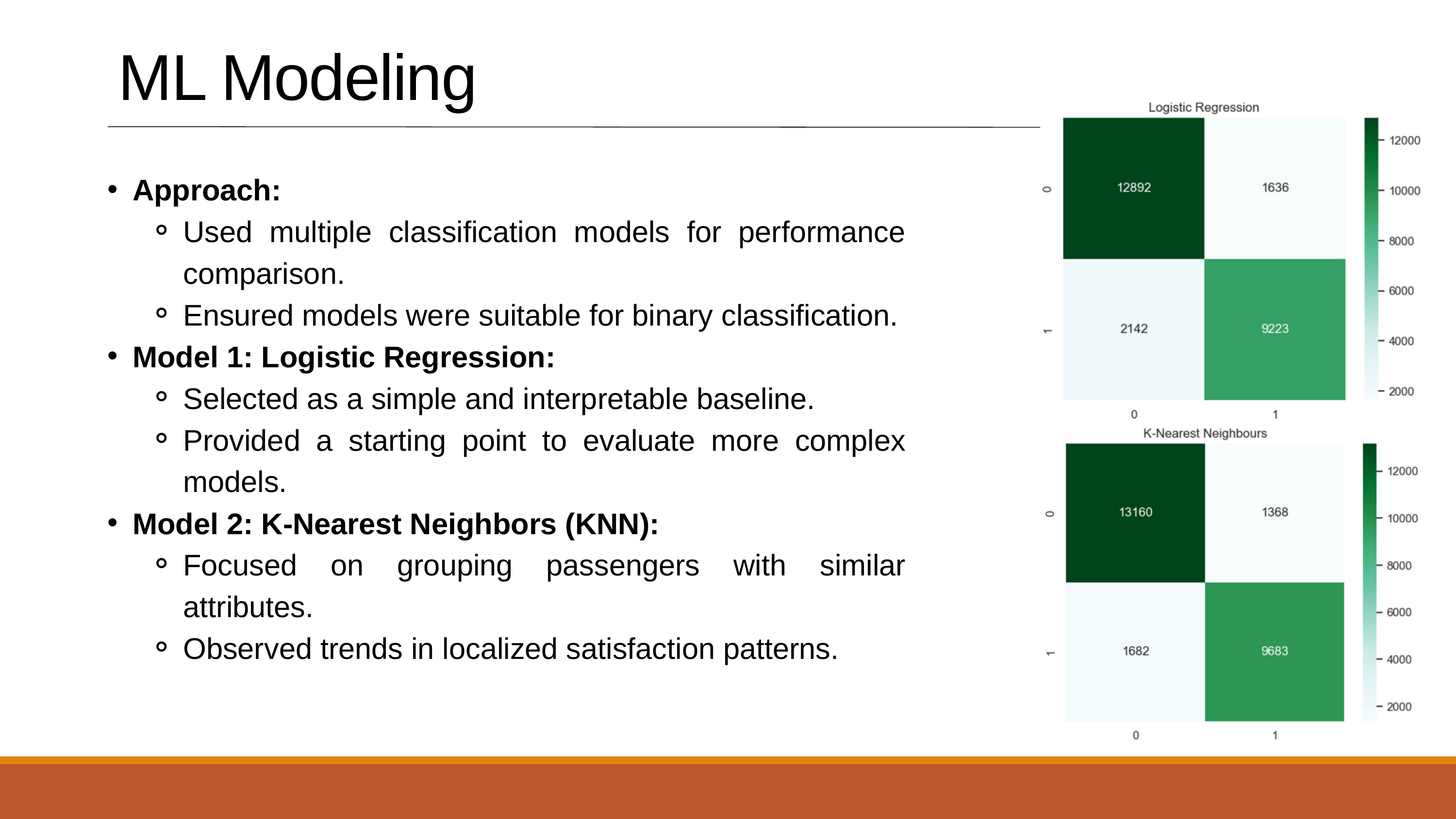

ML Modeling

Approach:
Used multiple classification models for performance comparison.
Ensured models were suitable for binary classification.
Model 1: Logistic Regression:
Selected as a simple and interpretable baseline.
Provided a starting point to evaluate more complex models.
Model 2: K-Nearest Neighbors (KNN):
Focused on grouping passengers with similar attributes.
Observed trends in localized satisfaction patterns.